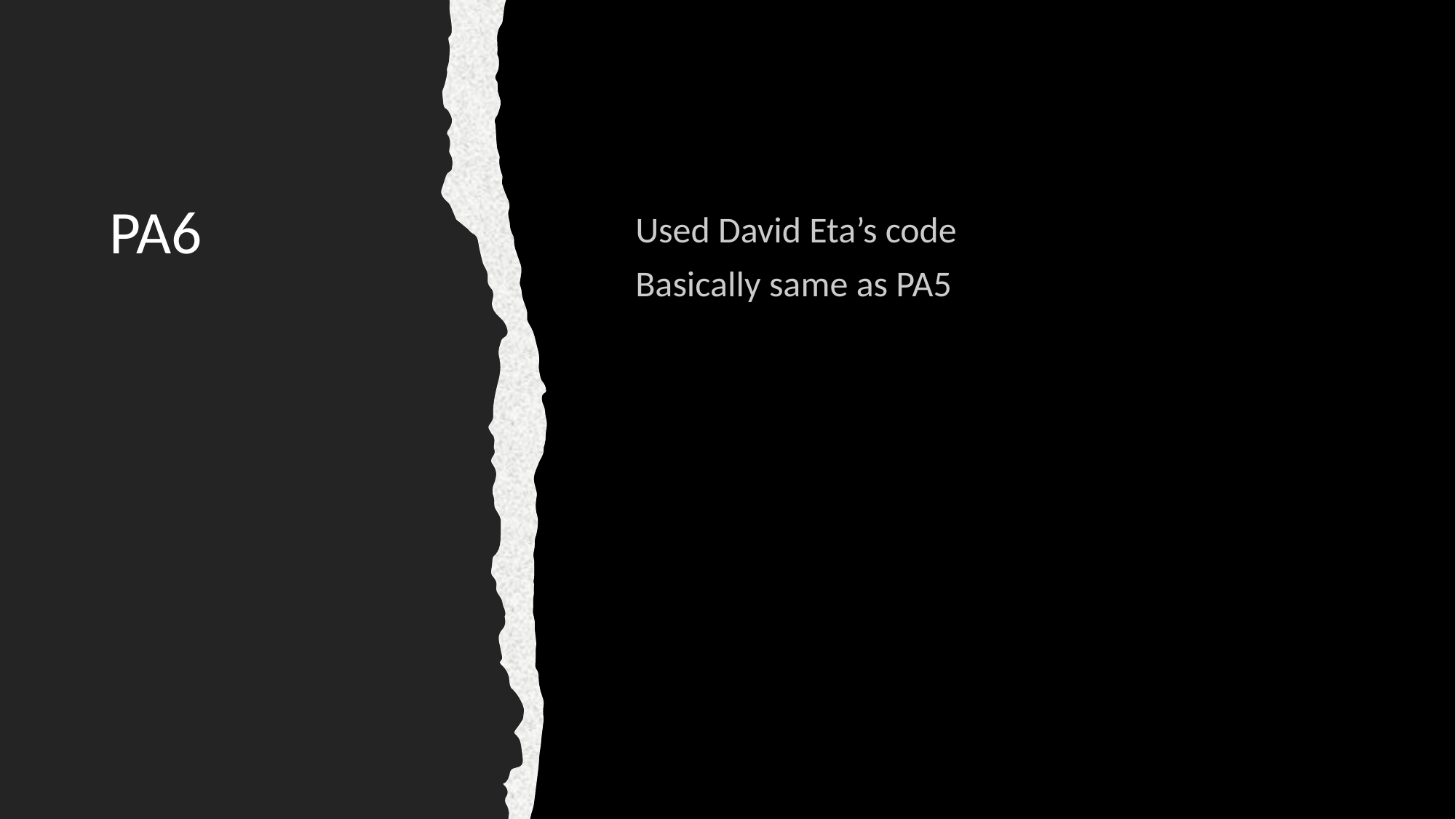

# PA6
Used David Eta’s code
Basically same as PA5